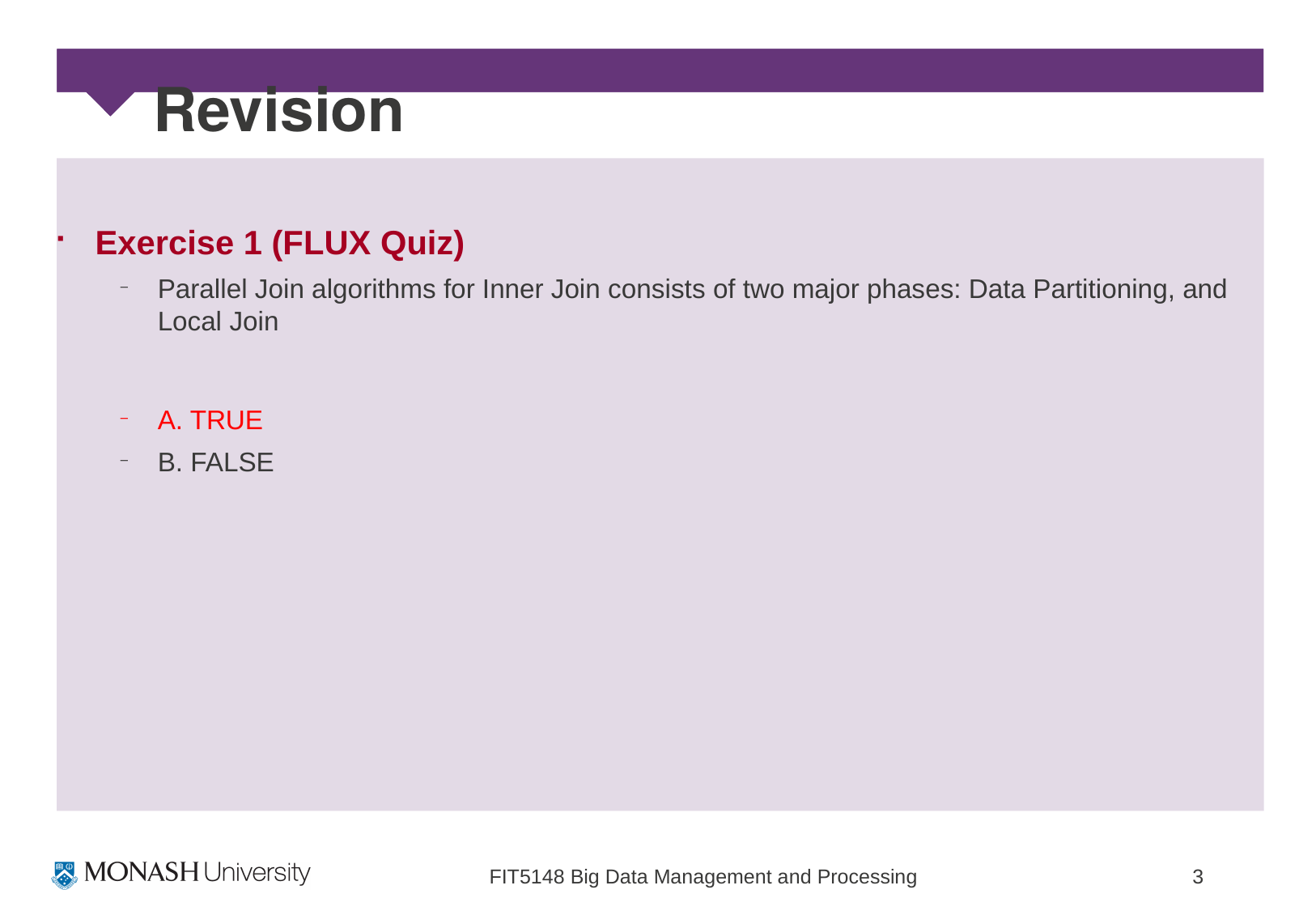

# Revision

Exercise 1 (FLUX Quiz)
Parallel Join algorithms for Inner Join consists of two major phases: Data Partitioning, and Local Join

A. TRUE
B. FALSE